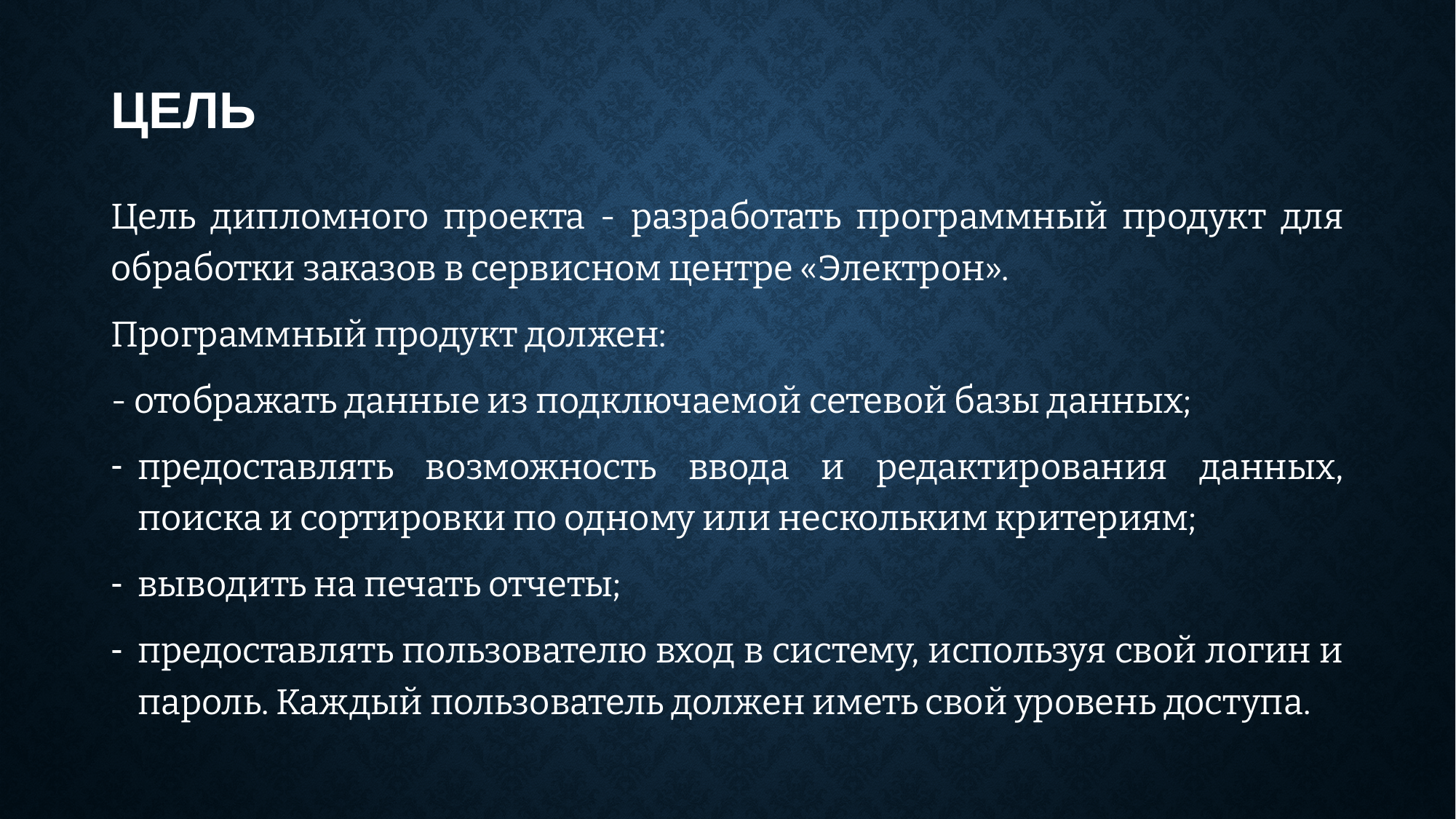

# Цель
Цель дипломного проекта - разработать программный продукт для обработки заказов в сервисном центре «Электрон».
Программный продукт должен:
- отображать данные из подключаемой сетевой базы данных;
предоставлять возможность ввода и редактирования данных, поиска и сортировки по одному или нескольким критериям;
выводить на печать отчеты;
предоставлять пользователю вход в систему, используя свой логин и пароль. Каждый пользователь должен иметь свой уровень доступа.